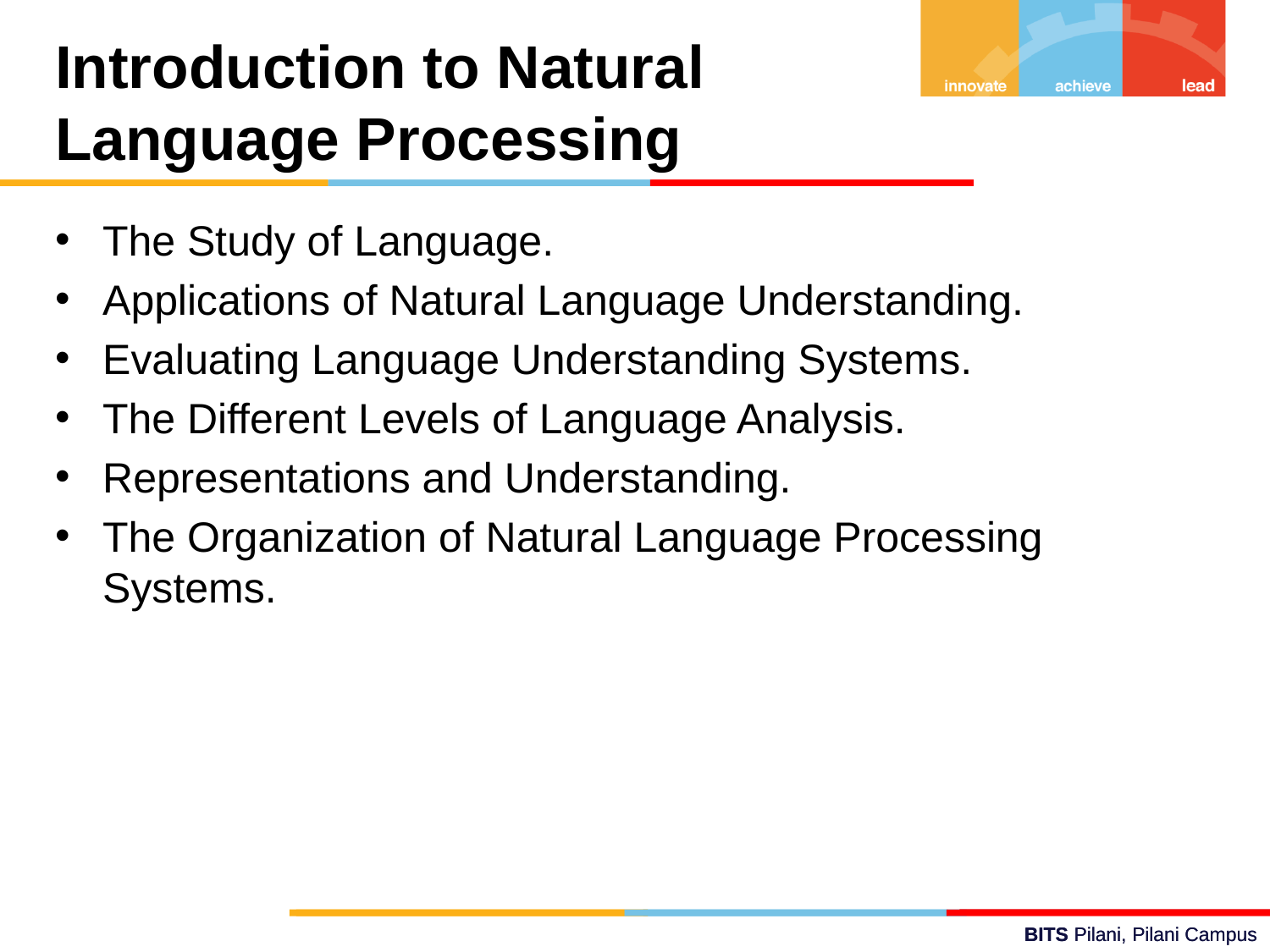

Introduction to Natural Language Processing
The Study of Language.
Applications of Natural Language Understanding.
Evaluating Language Understanding Systems.
The Different Levels of Language Analysis.
Representations and Understanding.
The Organization of Natural Language Processing Systems.